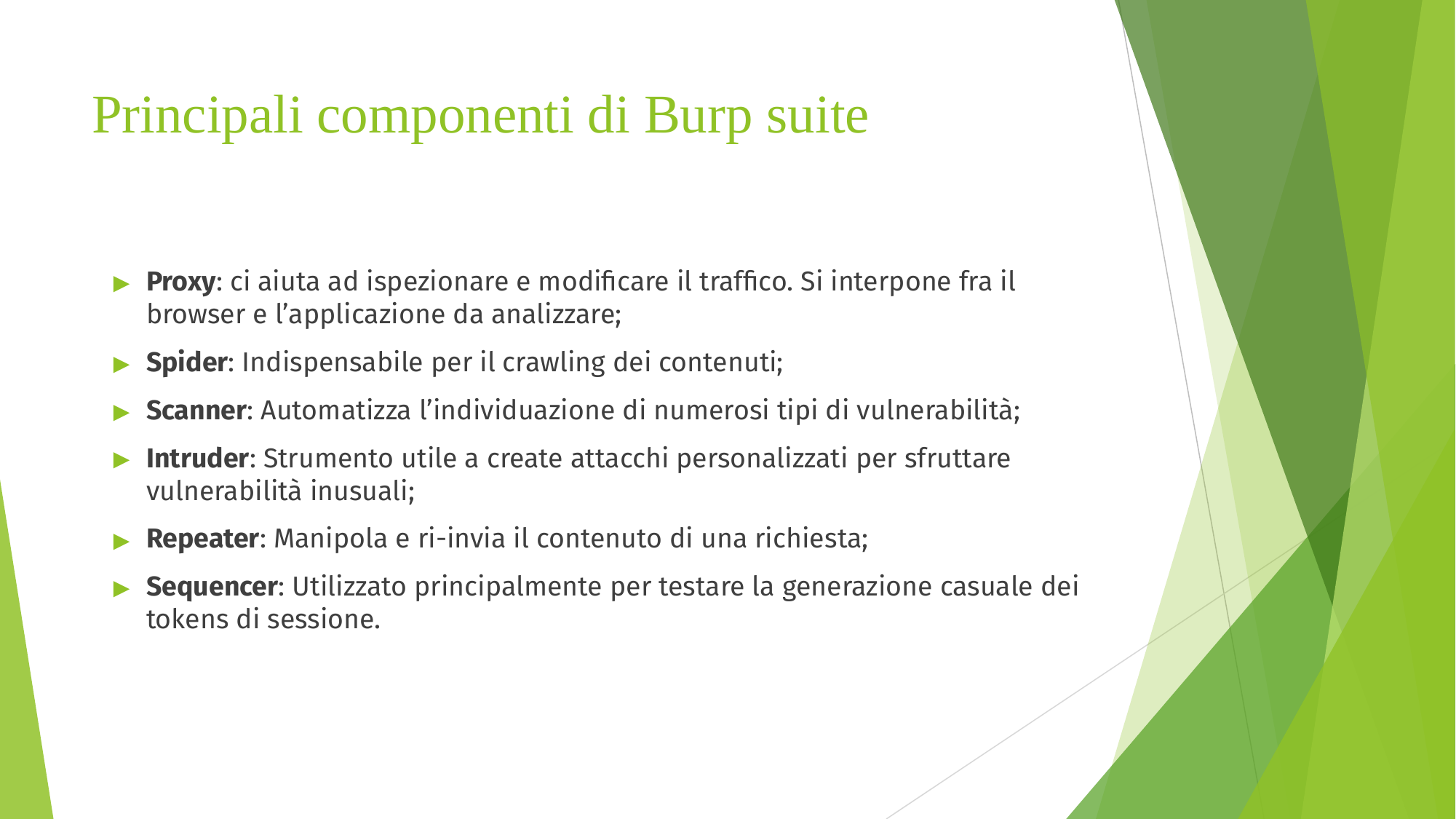

# Principali componenti di Burp suite
Proxy: ci aiuta ad ispezionare e modificare il traffico. Si interpone fra il browser e l’applicazione da analizzare;
Spider: Indispensabile per il crawling dei contenuti;
Scanner: Automatizza l’individuazione di numerosi tipi di vulnerabilità;
Intruder: Strumento utile a create attacchi personalizzati per sfruttare vulnerabilità inusuali;
Repeater: Manipola e ri-invia il contenuto di una richiesta;
Sequencer: Utilizzato principalmente per testare la generazione casuale dei tokens di sessione.